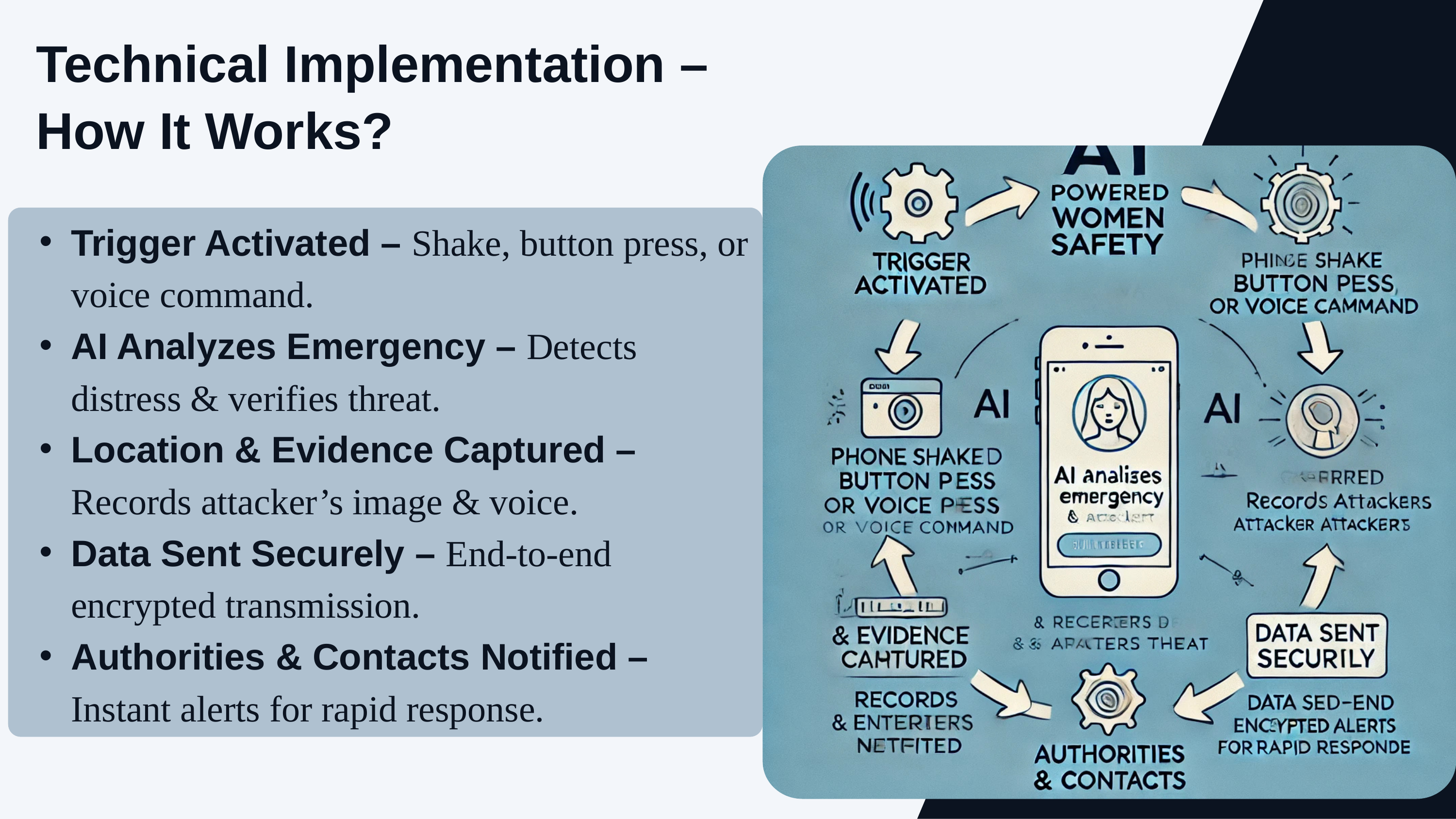

Technical Implementation – How It Works?

Trigger Activated – Shake, button press, or voice command.
AI Analyzes Emergency – Detects distress & verifies threat.
Location & Evidence Captured – Records attacker’s image & voice.
Data Sent Securely – End-to-end encrypted transmission.
Authorities & Contacts Notified – Instant alerts for rapid response.